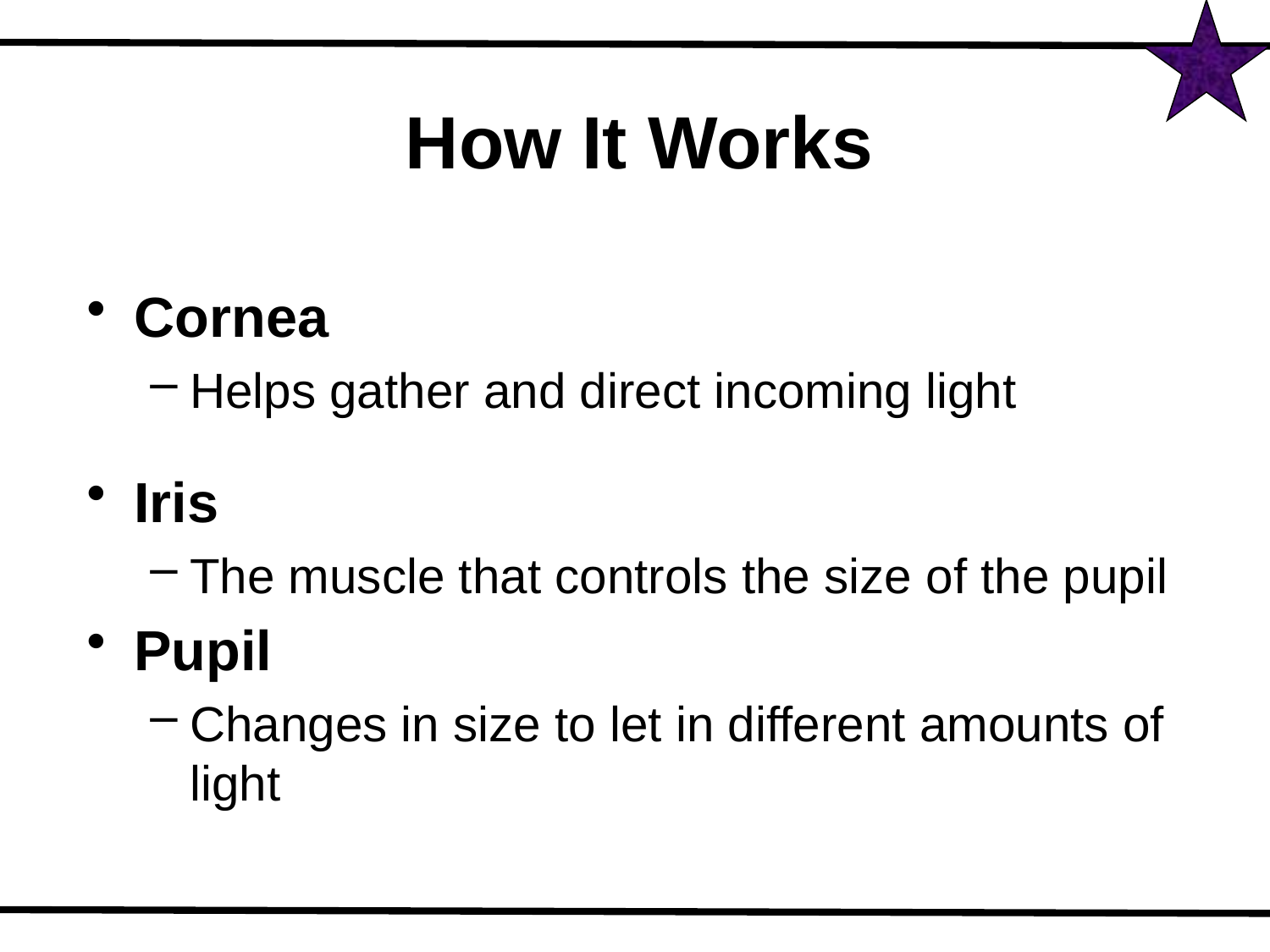

# How It Works
Cornea
Helps gather and direct incoming light

Iris
The muscle that controls the size of the pupil
Pupil
Changes in size to let in different amounts of light